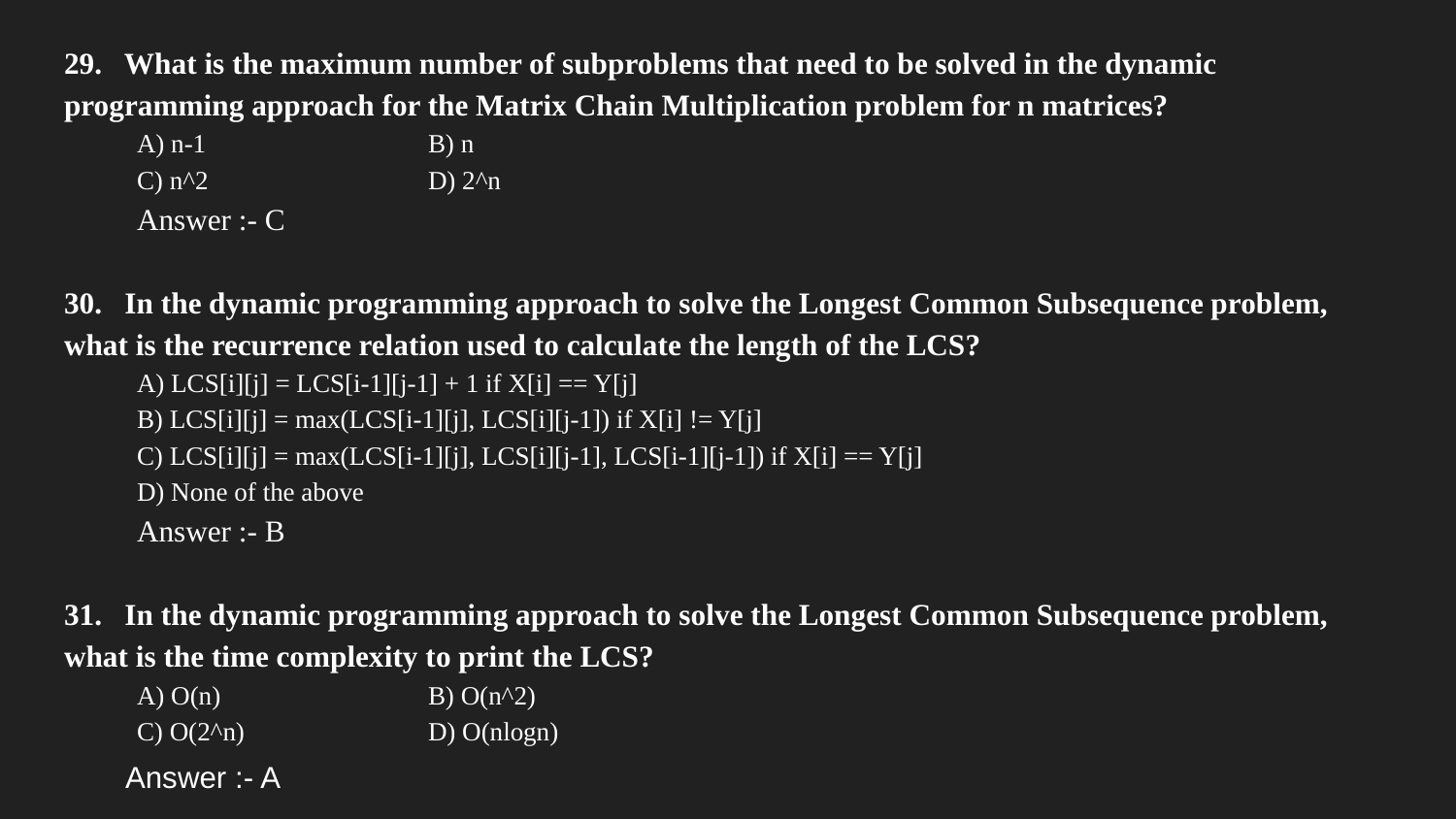

29.   What is the maximum number of subproblems that need to be solved in the dynamic programming approach for the Matrix Chain Multiplication problem for n matrices?
A) n-1		B) n
C) n^2		D) 2^n
Answer :- C

30.   In the dynamic programming approach to solve the Longest Common Subsequence problem, what is the recurrence relation used to calculate the length of the LCS?
A) LCS[i][j] = LCS[i-1][j-1] + 1 if X[i] == Y[j]
B) LCS[i][j] = max(LCS[i-1][j], LCS[i][j-1]) if X[i] != Y[j]
C) LCS[i][j] = max(LCS[i-1][j], LCS[i][j-1], LCS[i-1][j-1]) if X[i] == Y[j]
D) None of the above
Answer :- B

31.   In the dynamic programming approach to solve the Longest Common Subsequence problem, what is the time complexity to print the LCS?
A) O(n)		B) O(n^2)
C) O(2^n)		D) O(nlogn)
      Answer :- A
#